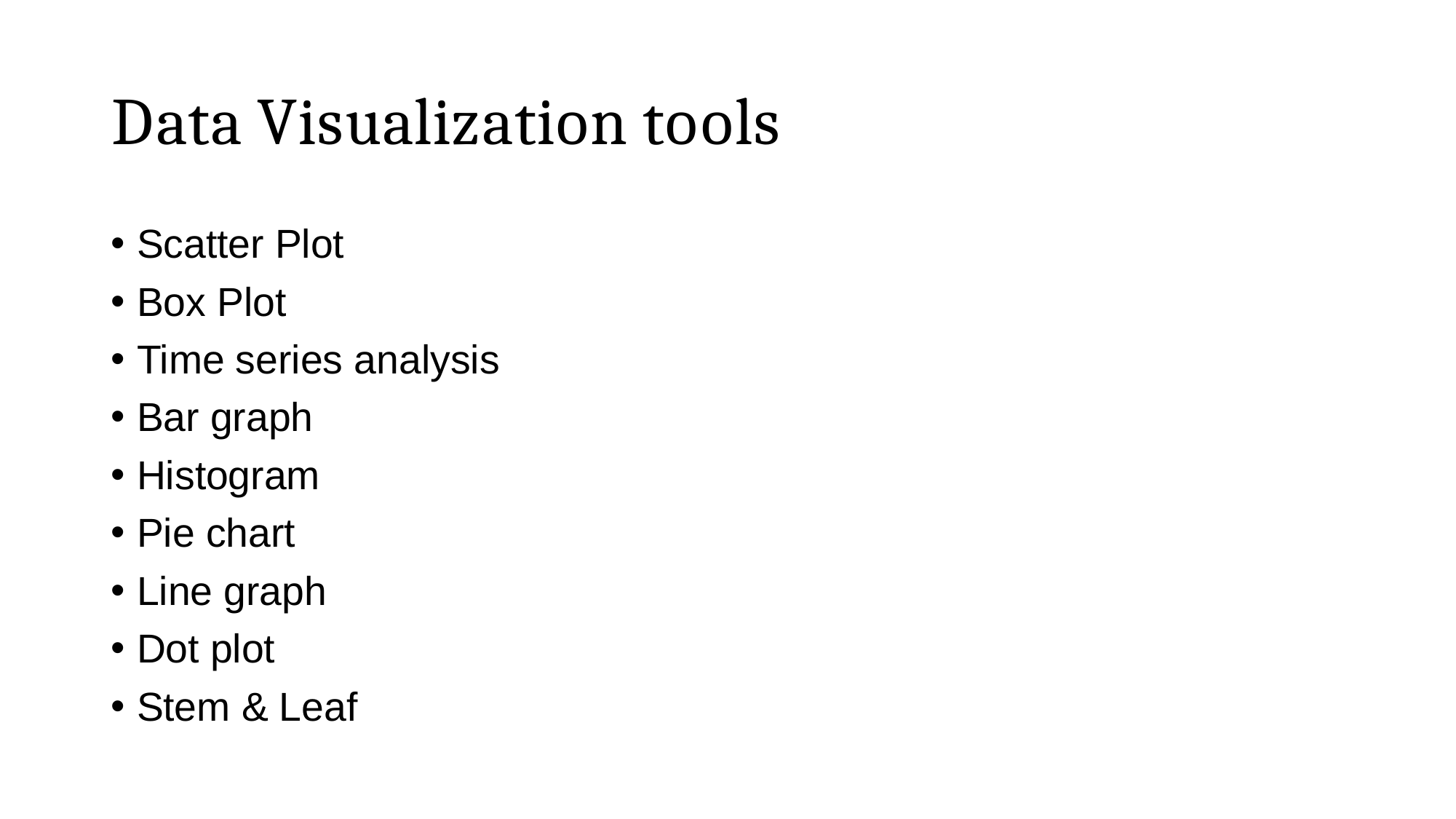

# Data Visualization tools
Scatter Plot
Box Plot
Time series analysis
Bar graph
Histogram
Pie chart
Line graph
Dot plot
Stem & Leaf